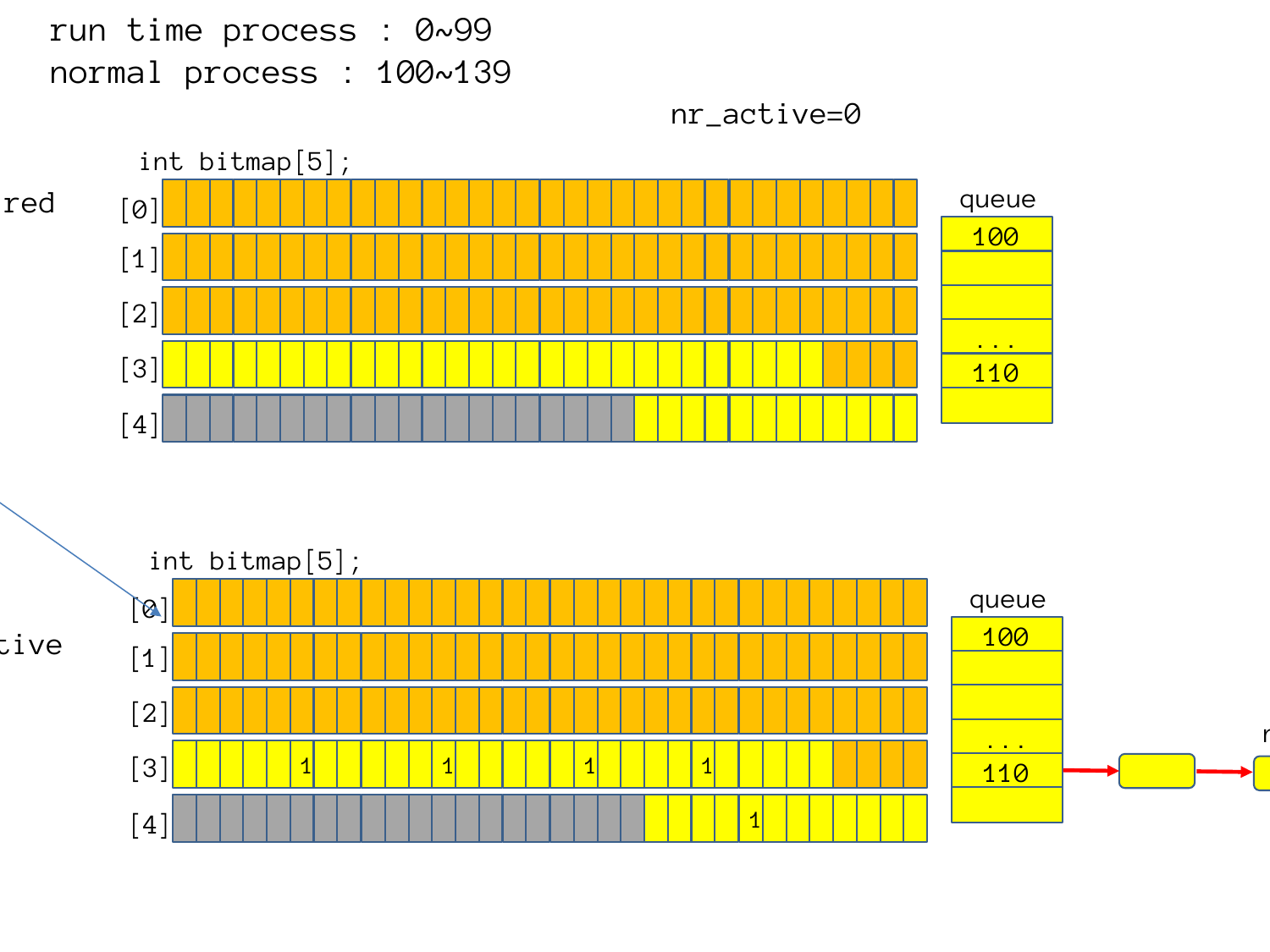

run time process : 0~99
normal process : 100~139
nr_active=0
int bitmap[5];

[0]
[1]

[2]

[3]

[4]
queue
expired
100

...
110
array

int bitmap[5];
queue

[0]
active
100
[1]

[2]
next
...

1

1

1

1

[3]
110

1

[4]